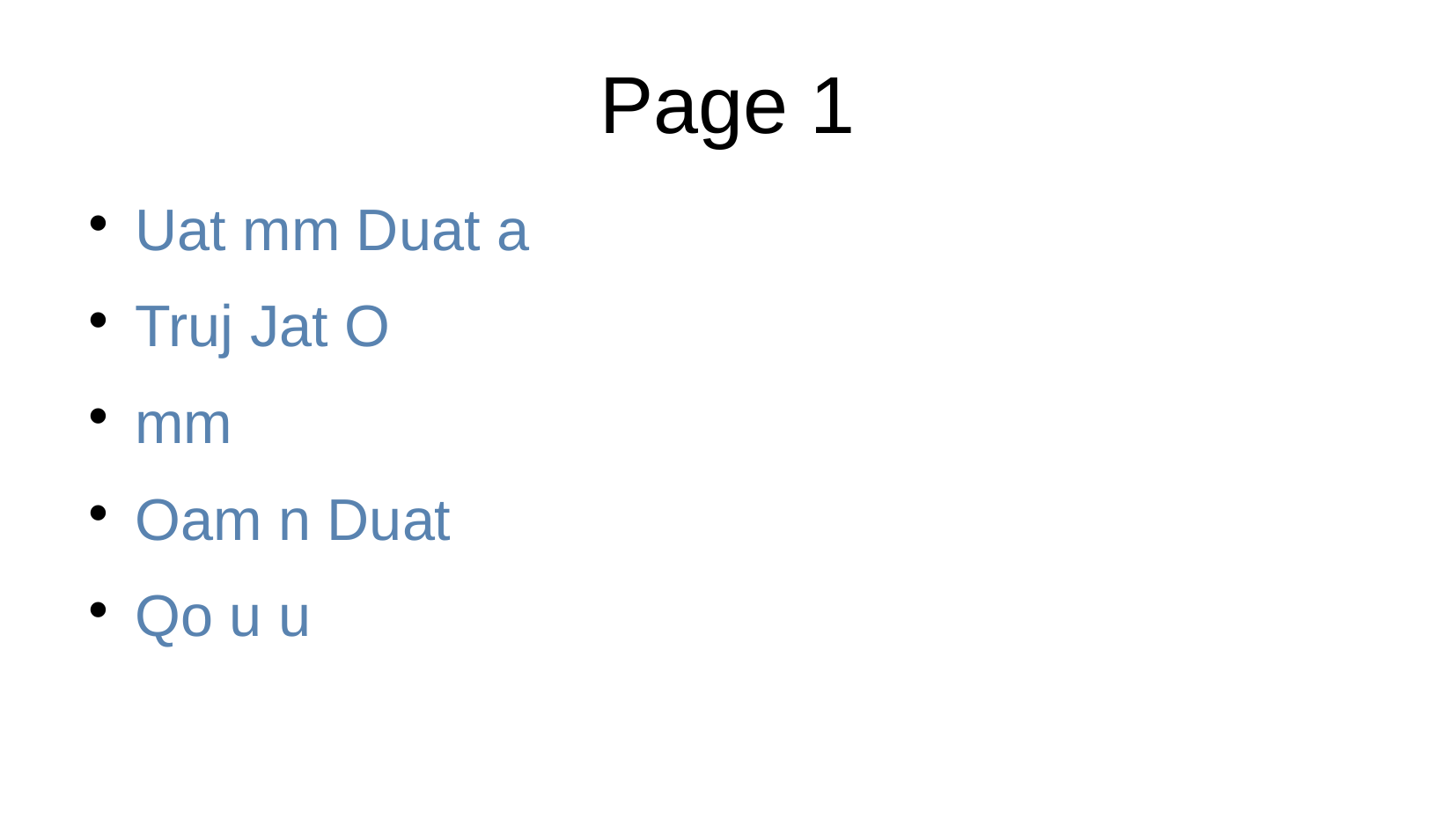

Page 1
Uat mm Duat a
Truj Jat O
mm
Oam n Duat
Qo u u